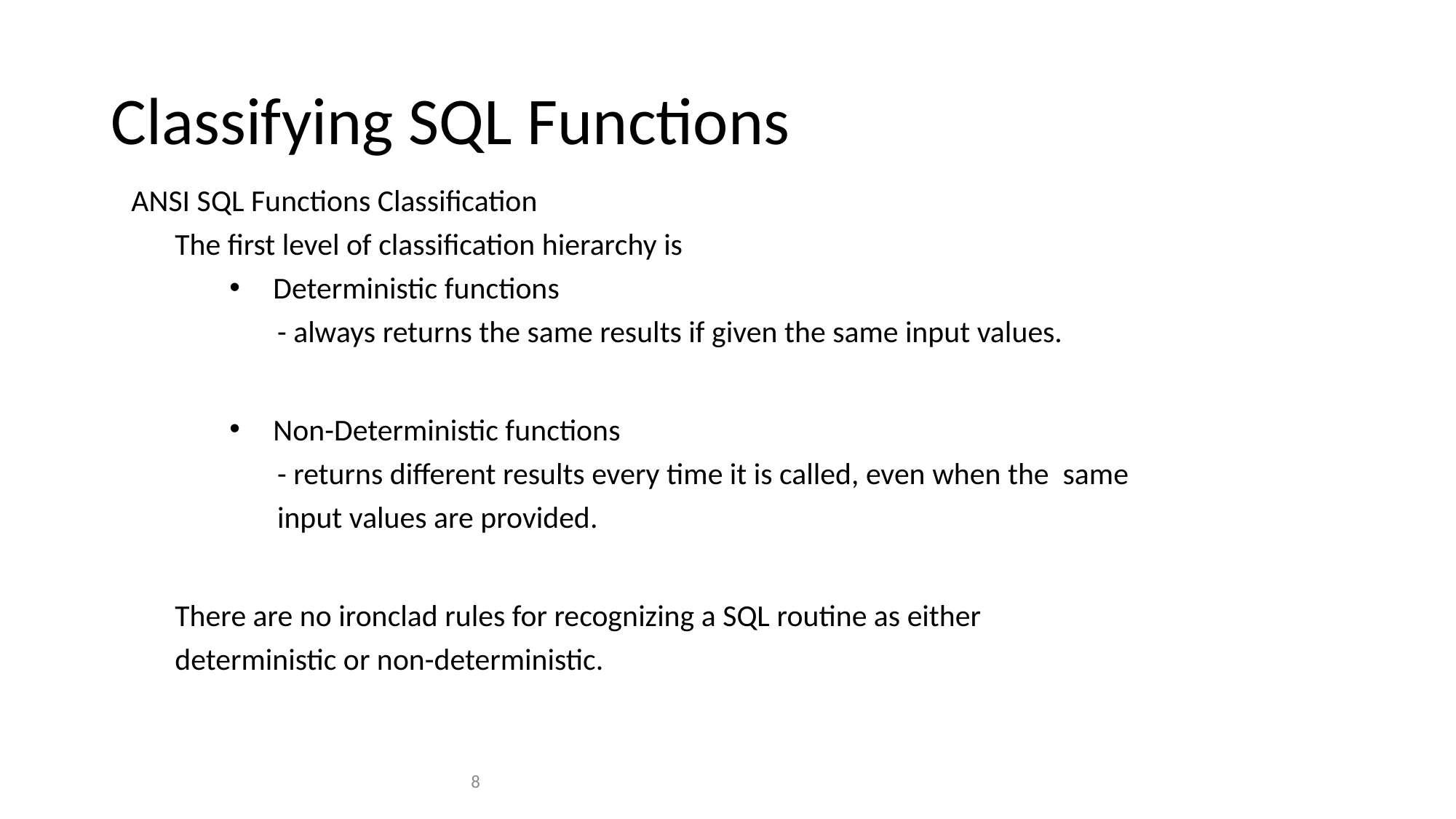

# Classifying SQL Functions
ANSI SQL Functions Classification
The first level of classification hierarchy is
Deterministic functions
- always returns the same results if given the same input values.

Non-Deterministic functions
- returns different results every time it is called, even when the  same input values are provided.

There are no ironclad rules for recognizing a SQL routine as either deterministic or non-deterministic.

8